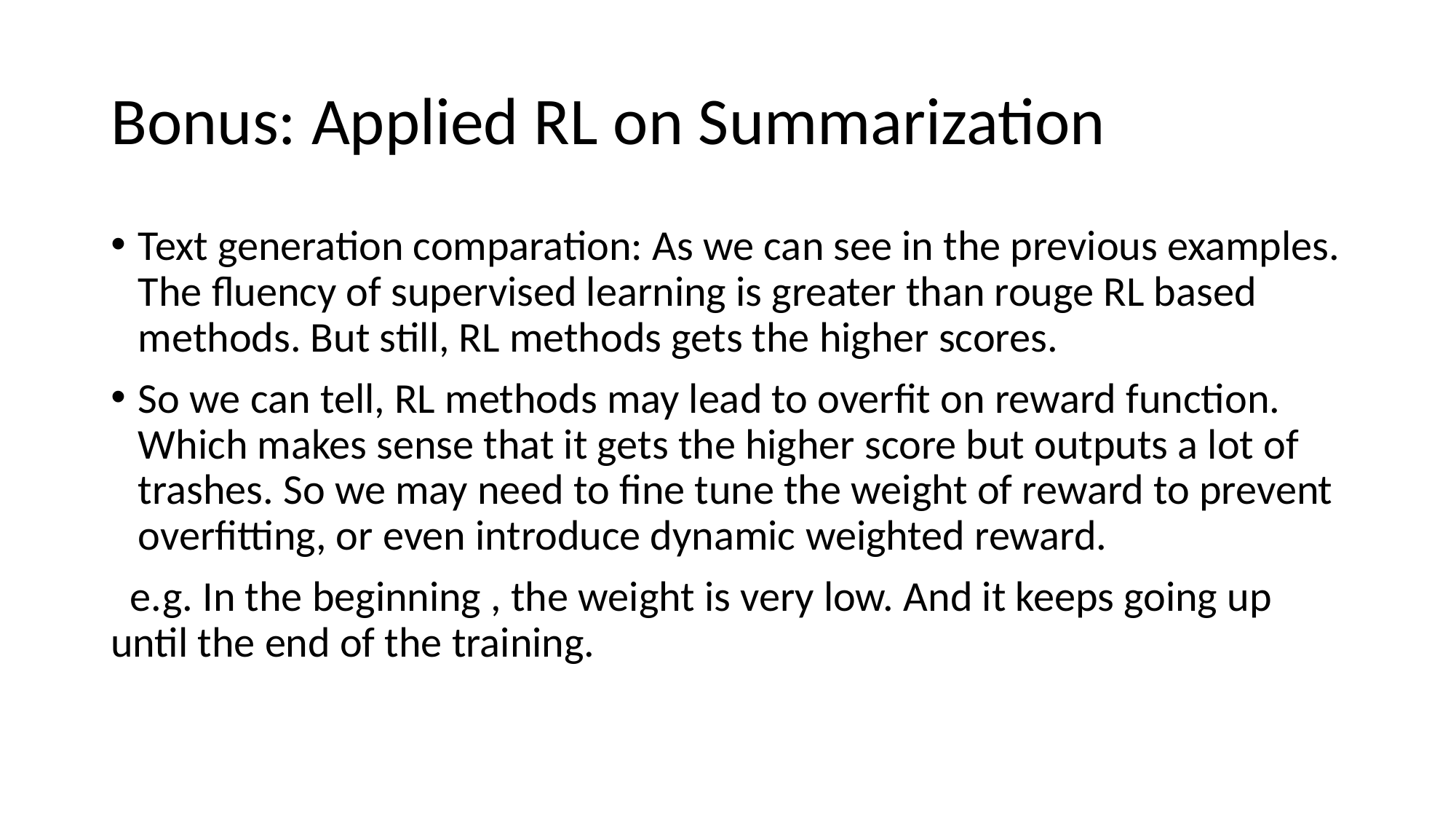

# Bonus: Applied RL on Summarization
Text generation comparation: As we can see in the previous examples. The fluency of supervised learning is greater than rouge RL based methods. But still, RL methods gets the higher scores.
So we can tell, RL methods may lead to overfit on reward function. Which makes sense that it gets the higher score but outputs a lot of trashes. So we may need to fine tune the weight of reward to prevent overfitting, or even introduce dynamic weighted reward.
  e.g. In the beginning , the weight is very low. And it keeps going up until the end of the training.